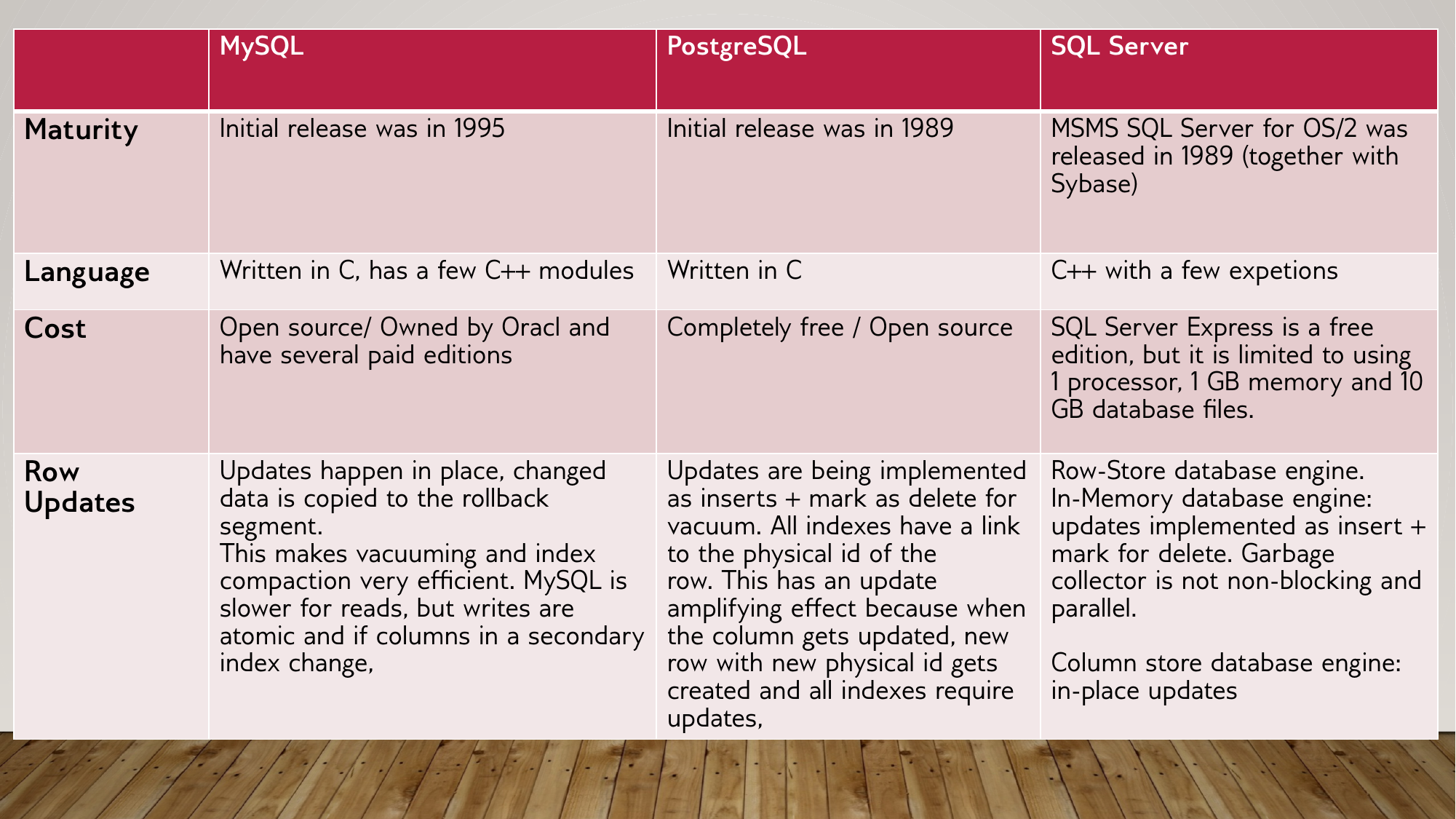

|  | MySQL | PostgreSQL | SQL Server |
| --- | --- | --- | --- |
| Maturity | Initial release was in 1995 | Initial release was in 1989 | MSMS SQL Server for OS/2 was released in 1989 (together with Sybase) |
| Language | Written in C, has a few C++ modules | Written in C | C++ with a few expetions |
| Cost | Open source/ Owned by Oracl and have several paid editions | Completely free / Open source | SQL Server Express is a free edition, but it is limited to using 1 processor, 1 GB memory and 10 GB database files. |
| Row Updates | Updates happen in place, changed data is copied to the rollback segment. This makes vacuuming and index compaction very efficient. MySQL is slower for reads, but writes are atomic and if columns in a secondary index change, | Updates are being implemented as inserts + mark as delete for vacuum. All indexes have a link to the physical id of the row. This has an update amplifying effect because when the column gets updated, new row with new physical id gets created and all indexes require updates, | Row-Store database engine. In-Memory database engine: updates implemented as insert + mark for delete. Garbage collector is not non-blocking and parallel. Column store database engine: in-place updates |